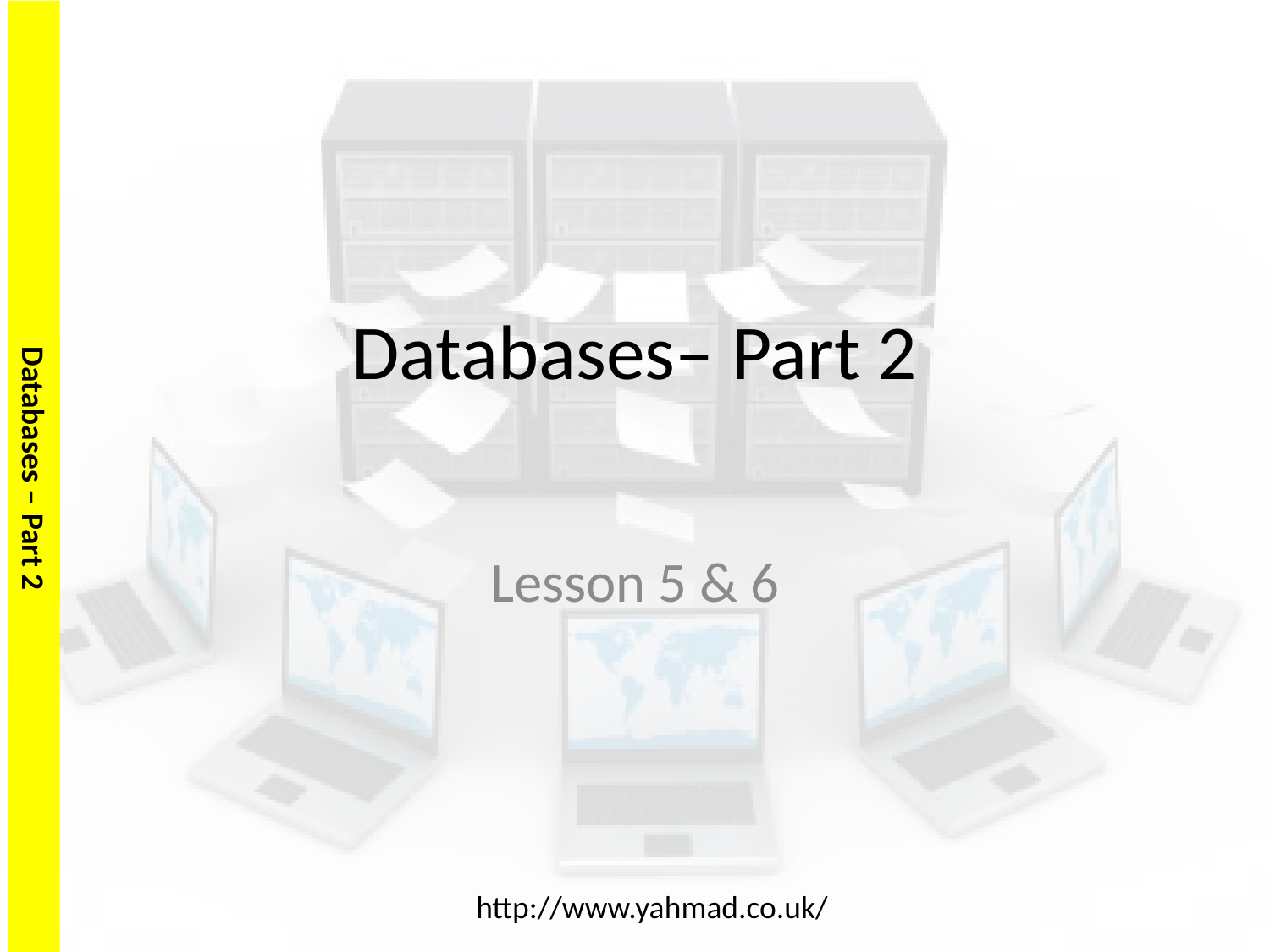

# Databases– Part 2
Lesson 5 & 6
http://www.yahmad.co.uk/